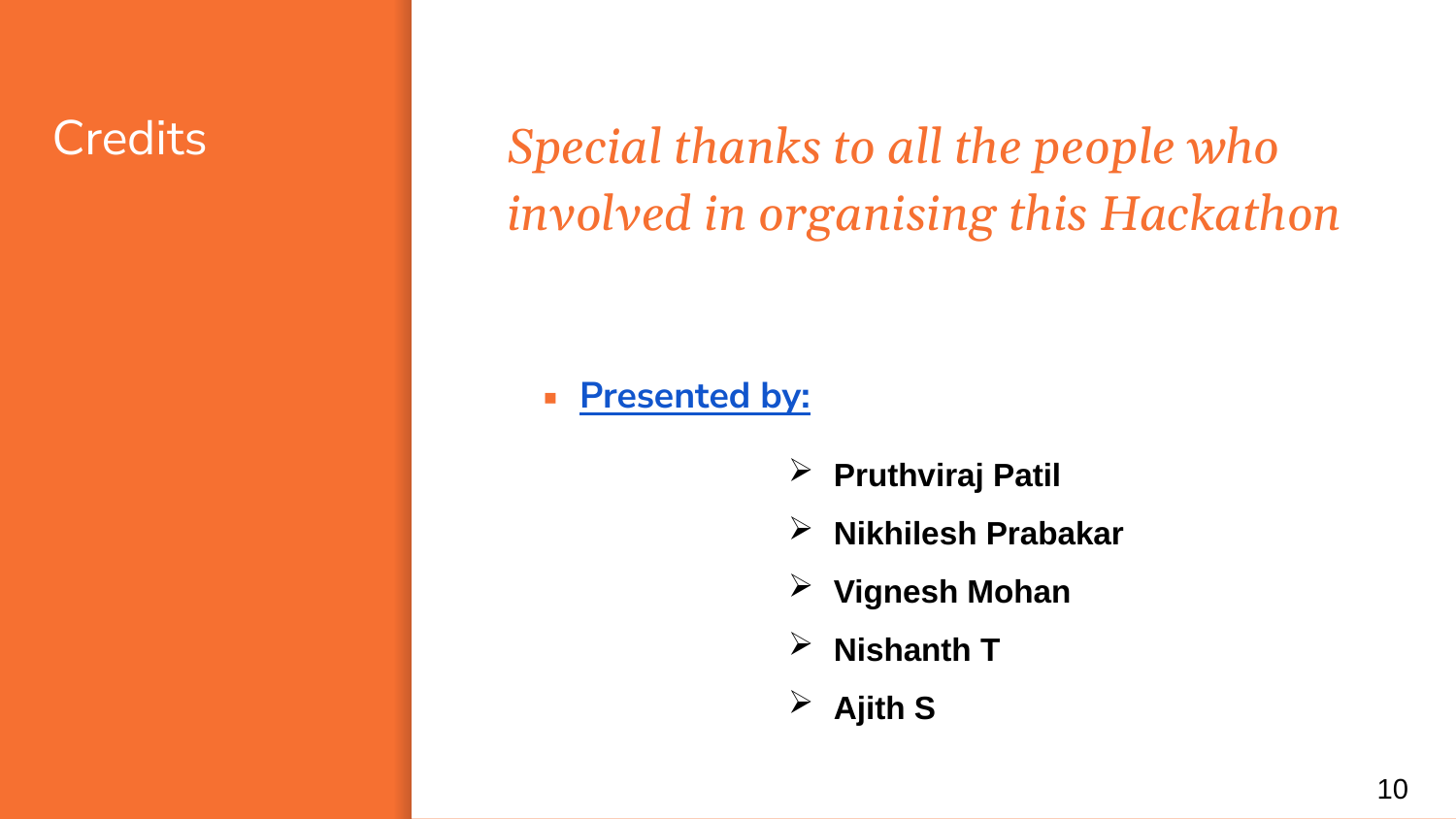

# Credits
Special thanks to all the people who involved in organising this Hackathon
Presented by:

Pruthviraj Patil
Nikhilesh Prabakar
Vignesh Mohan
Nishanth T
Ajith S
10